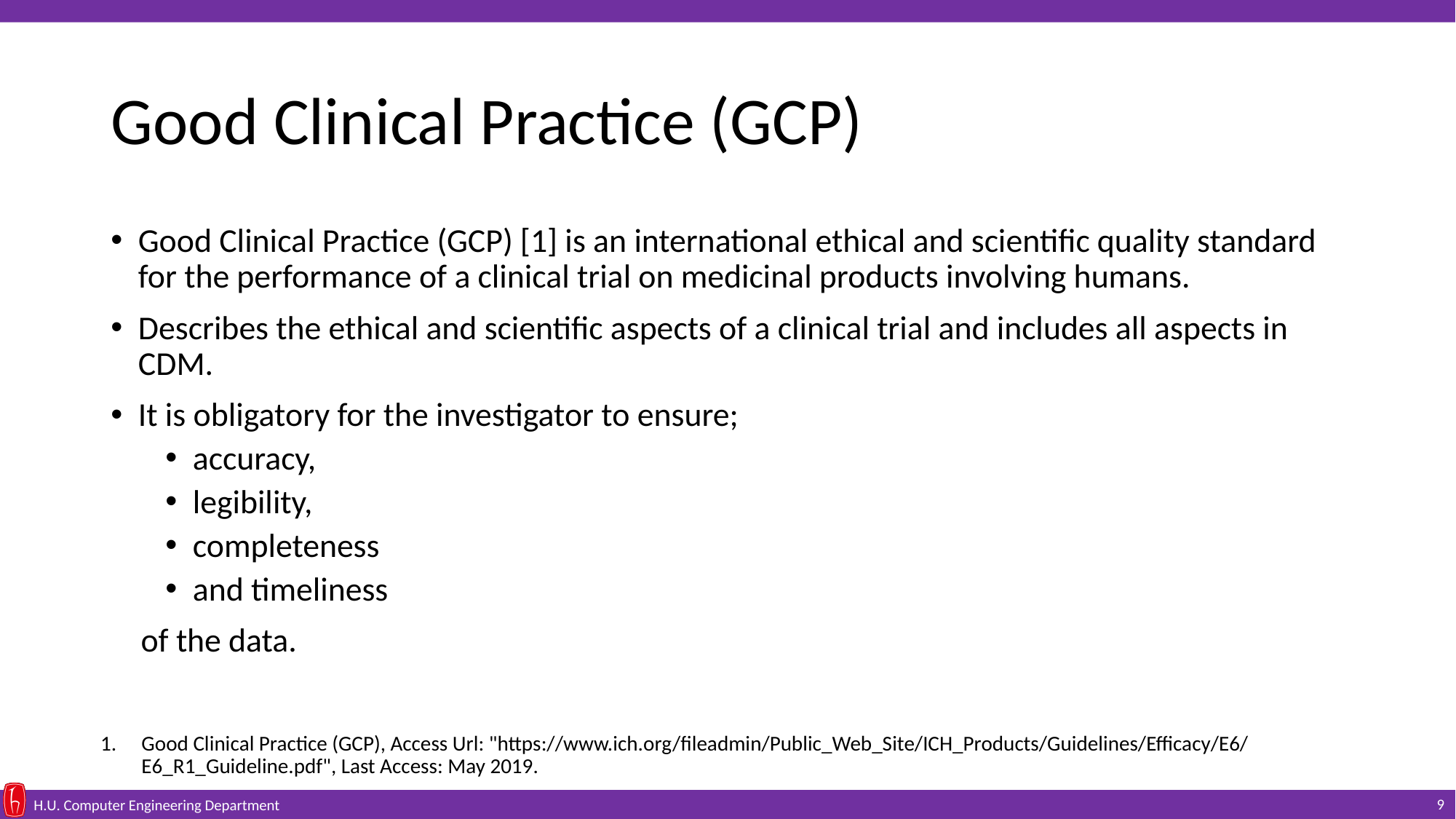

# Good Clinical Practice (GCP)
Good Clinical Practice (GCP) [1] is an international ethical and scientific quality standard for the performance of a clinical trial on medicinal products involving humans.
Describes the ethical and scientific aspects of a clinical trial and includes all aspects in CDM.
It is obligatory for the investigator to ensure;
accuracy,
legibility,
completeness
and timeliness
    of the data.
Good Clinical Practice (GCP), Access Url: "https://www.ich.org/fileadmin/Public_Web_Site/ICH_Products/Guidelines/Efficacy/E6/E6_R1_Guideline.pdf", Last Access: May 2019.
9